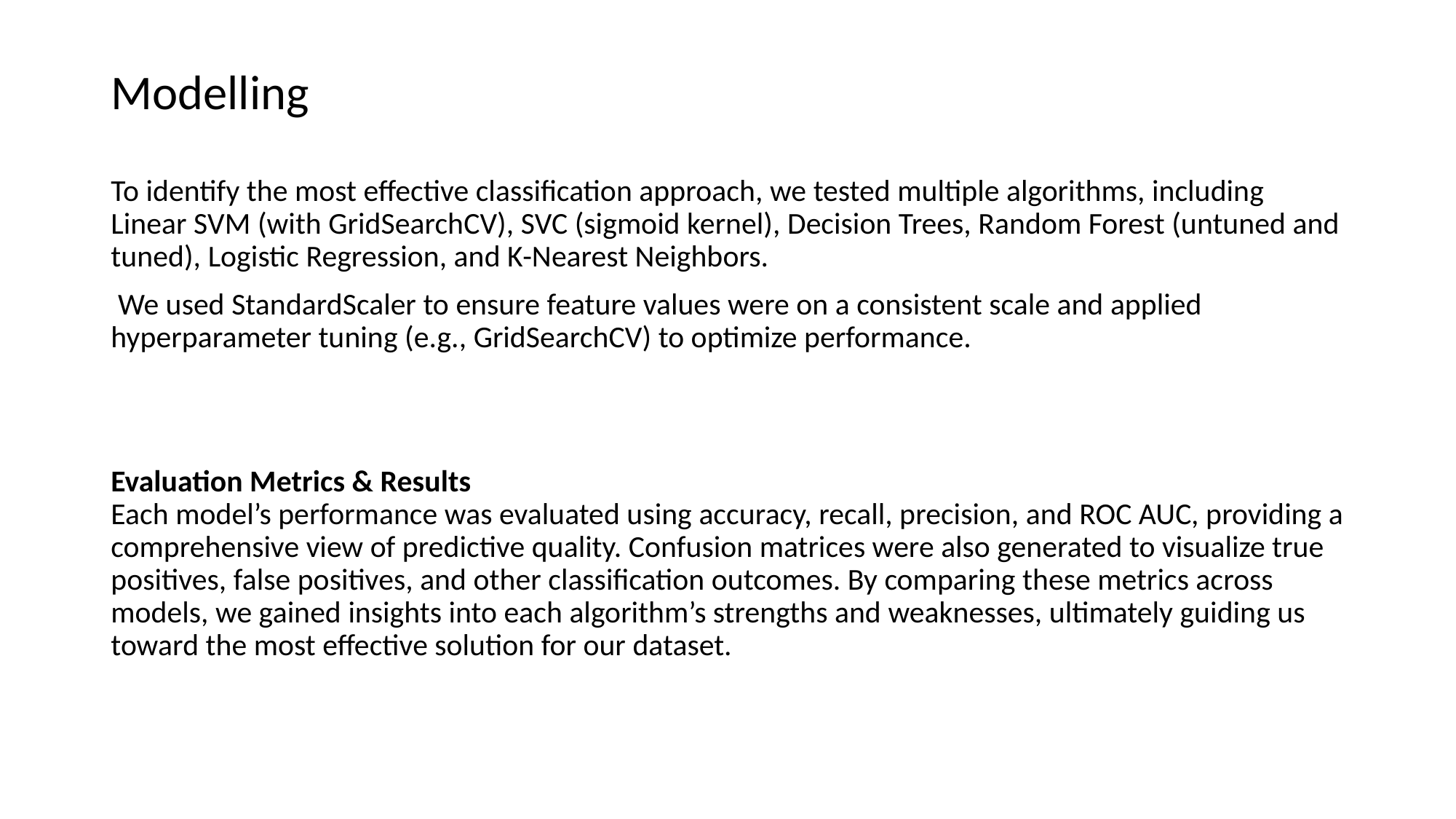

# Modelling
To identify the most effective classification approach, we tested multiple algorithms, including Linear SVM (with GridSearchCV), SVC (sigmoid kernel), Decision Trees, Random Forest (untuned and tuned), Logistic Regression, and K-Nearest Neighbors.
 We used StandardScaler to ensure feature values were on a consistent scale and applied hyperparameter tuning (e.g., GridSearchCV) to optimize performance.

Evaluation Metrics & Results
Each model’s performance was evaluated using accuracy, recall, precision, and ROC AUC, providing a comprehensive view of predictive quality. Confusion matrices were also generated to visualize true positives, false positives, and other classification outcomes. By comparing these metrics across models, we gained insights into each algorithm’s strengths and weaknesses, ultimately guiding us toward the most effective solution for our dataset.